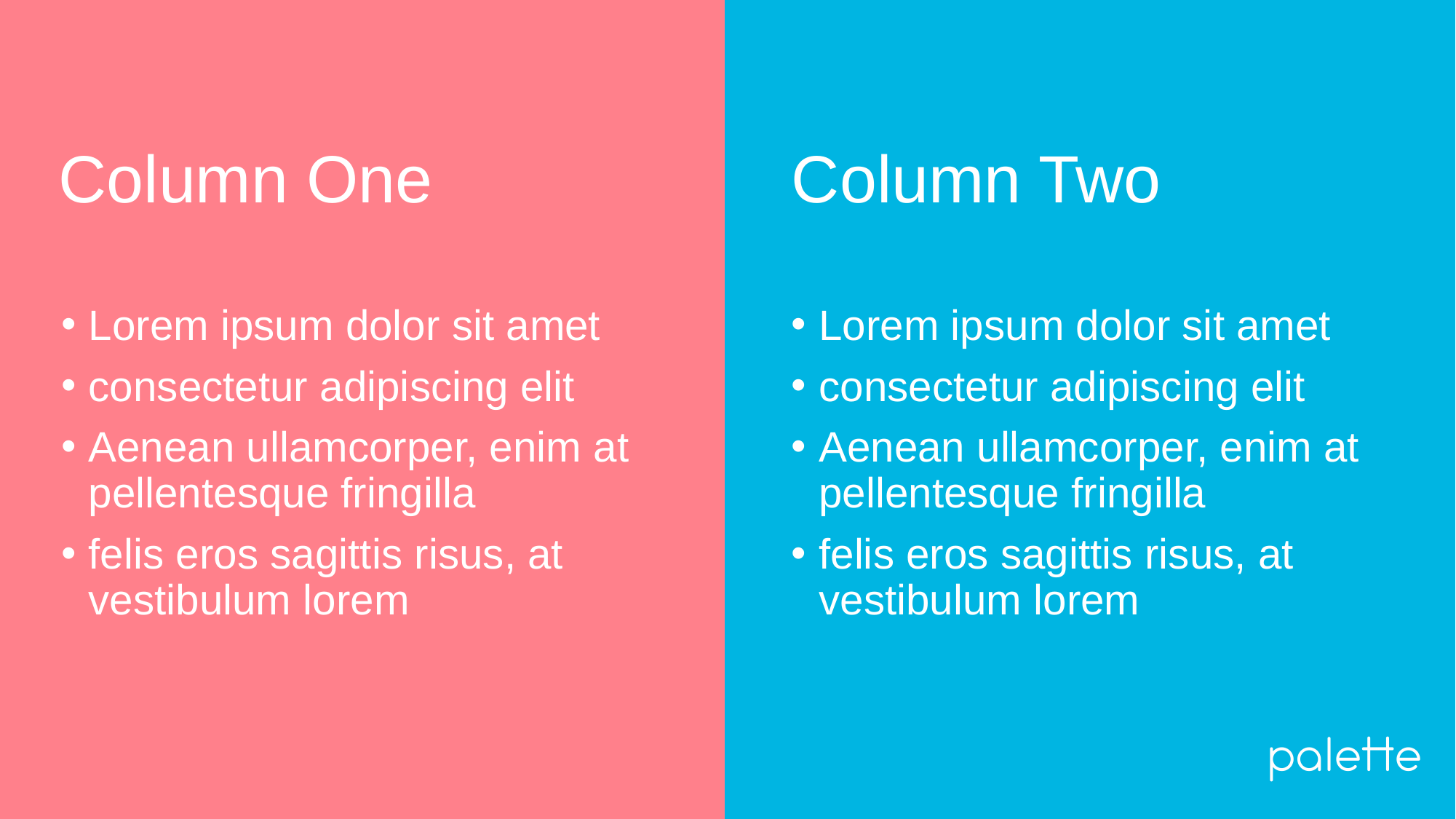

Column One
Column Two
Lorem ipsum dolor sit amet
consectetur adipiscing elit
Aenean ullamcorper, enim at pellentesque fringilla
felis eros sagittis risus, at vestibulum lorem

Lorem ipsum dolor sit amet
consectetur adipiscing elit
Aenean ullamcorper, enim at pellentesque fringilla
felis eros sagittis risus, at vestibulum lorem